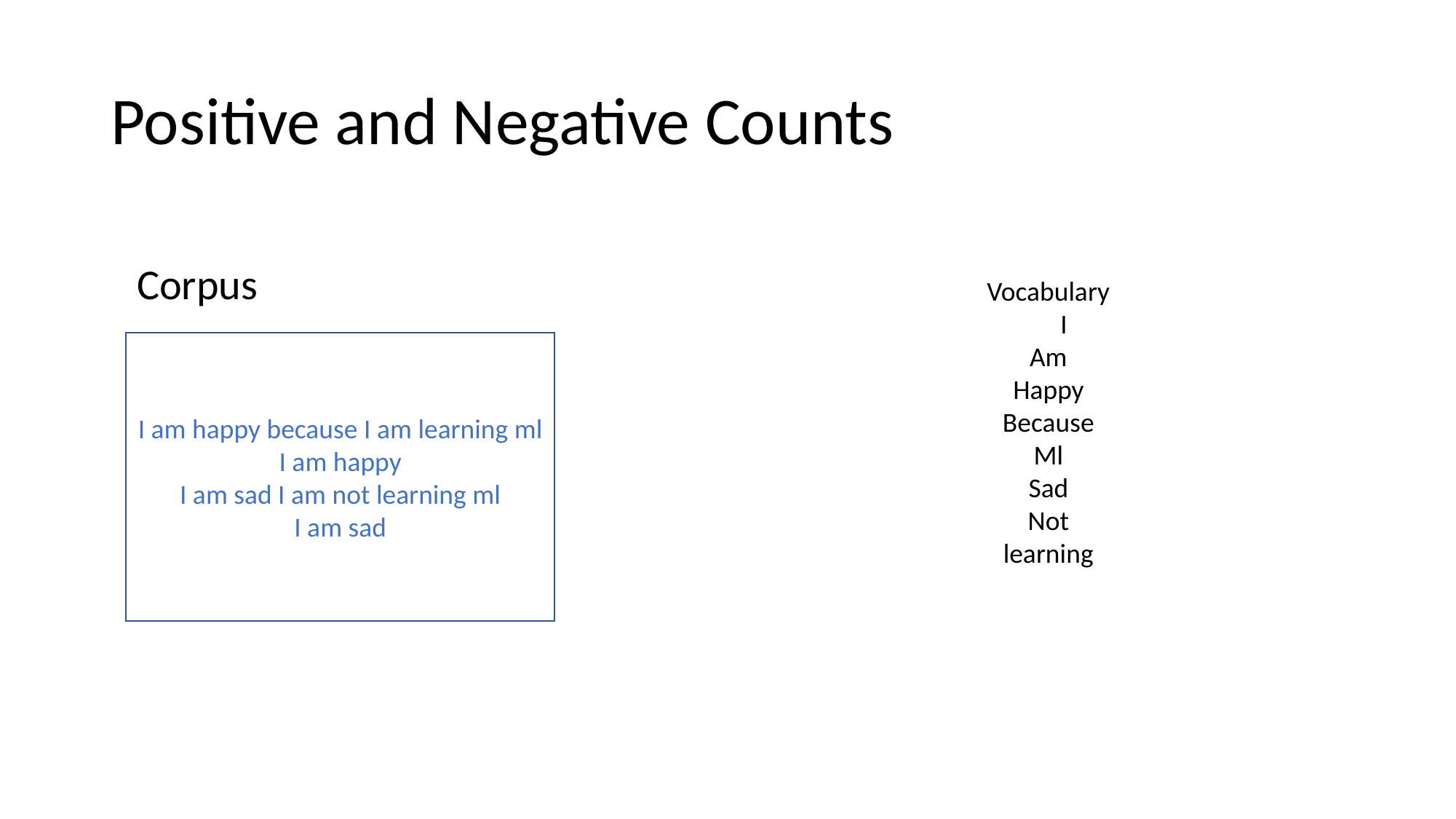

# Positive and Negative Counts
Corpus
Vocabulary
     I
Am
Happy
Because
Ml
Sad
Not
learning

I am happy because I am learning ml
I am happy
I am sad I am not learning ml
I am sad